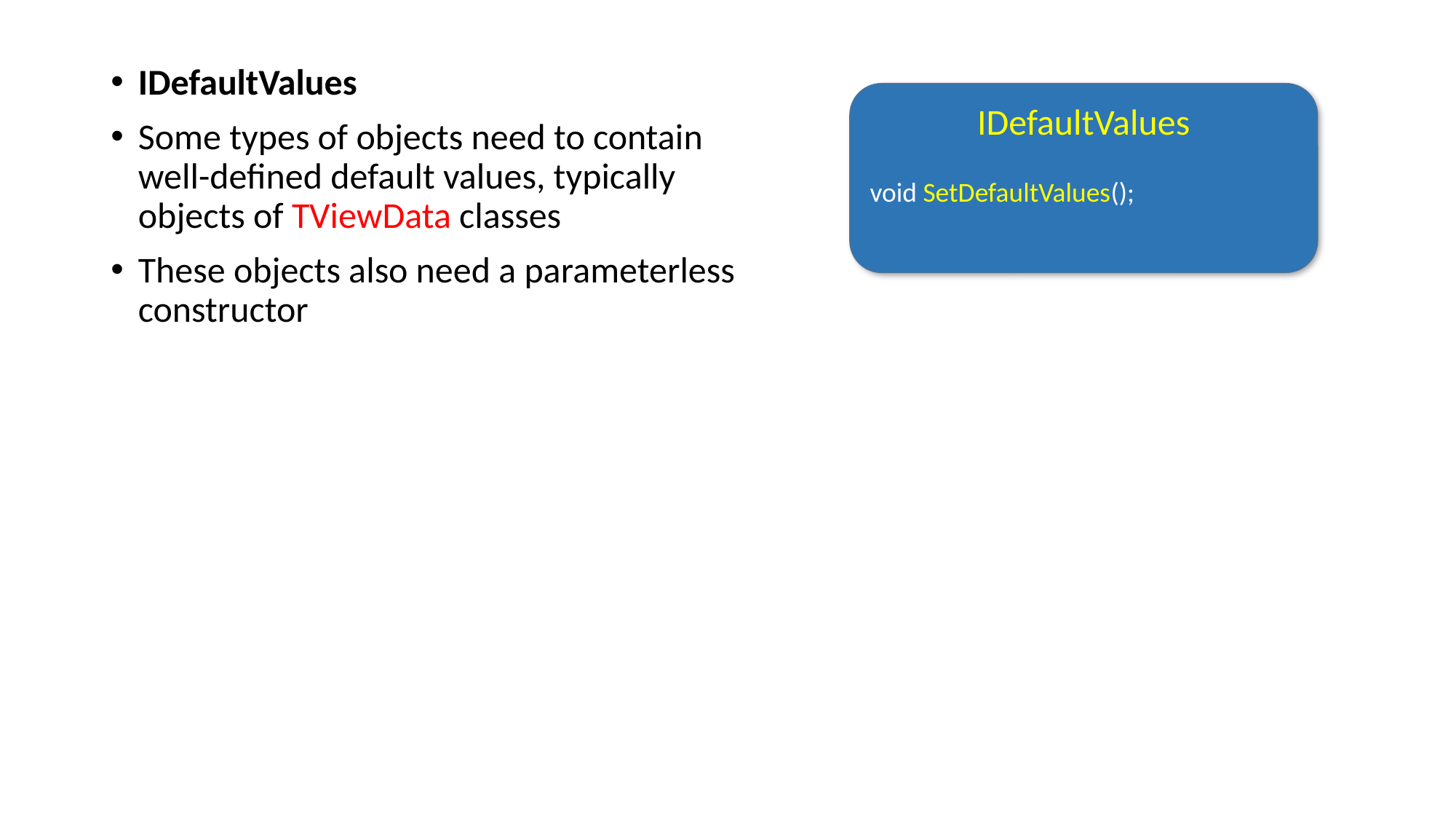

IDefaultValues
Some types of objects need to contain well-defined default values, typically objects of TViewData classes
These objects also need a parameterless constructor
IDefaultValues

void SetDefaultValues();